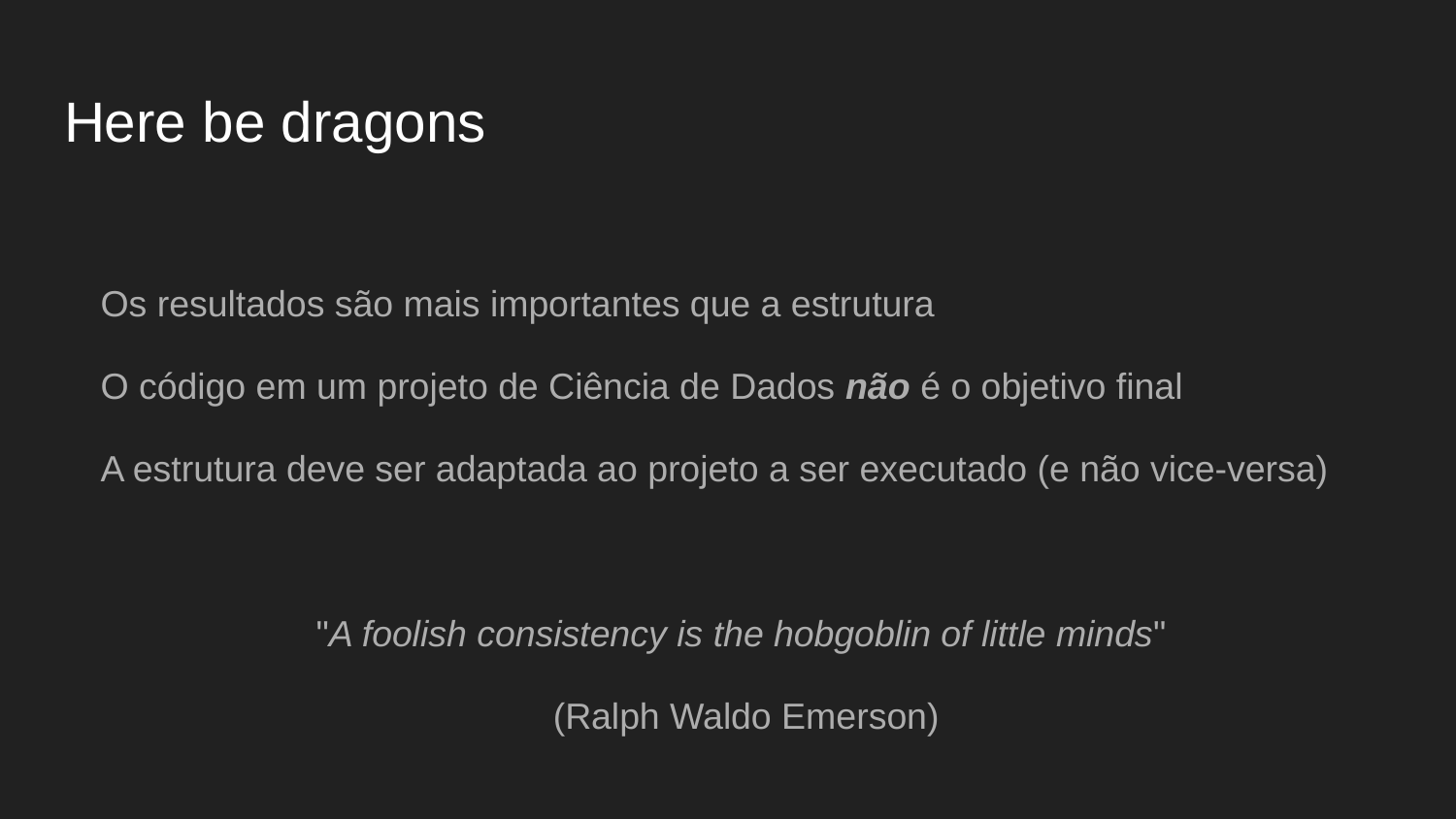

# Here be dragons

Os resultados são mais importantes que a estrutura
O código em um projeto de Ciência de Dados não é o objetivo final
A estrutura deve ser adaptada ao projeto a ser executado (e não vice-versa)

"A foolish consistency is the hobgoblin of little minds"
(Ralph Waldo Emerson)